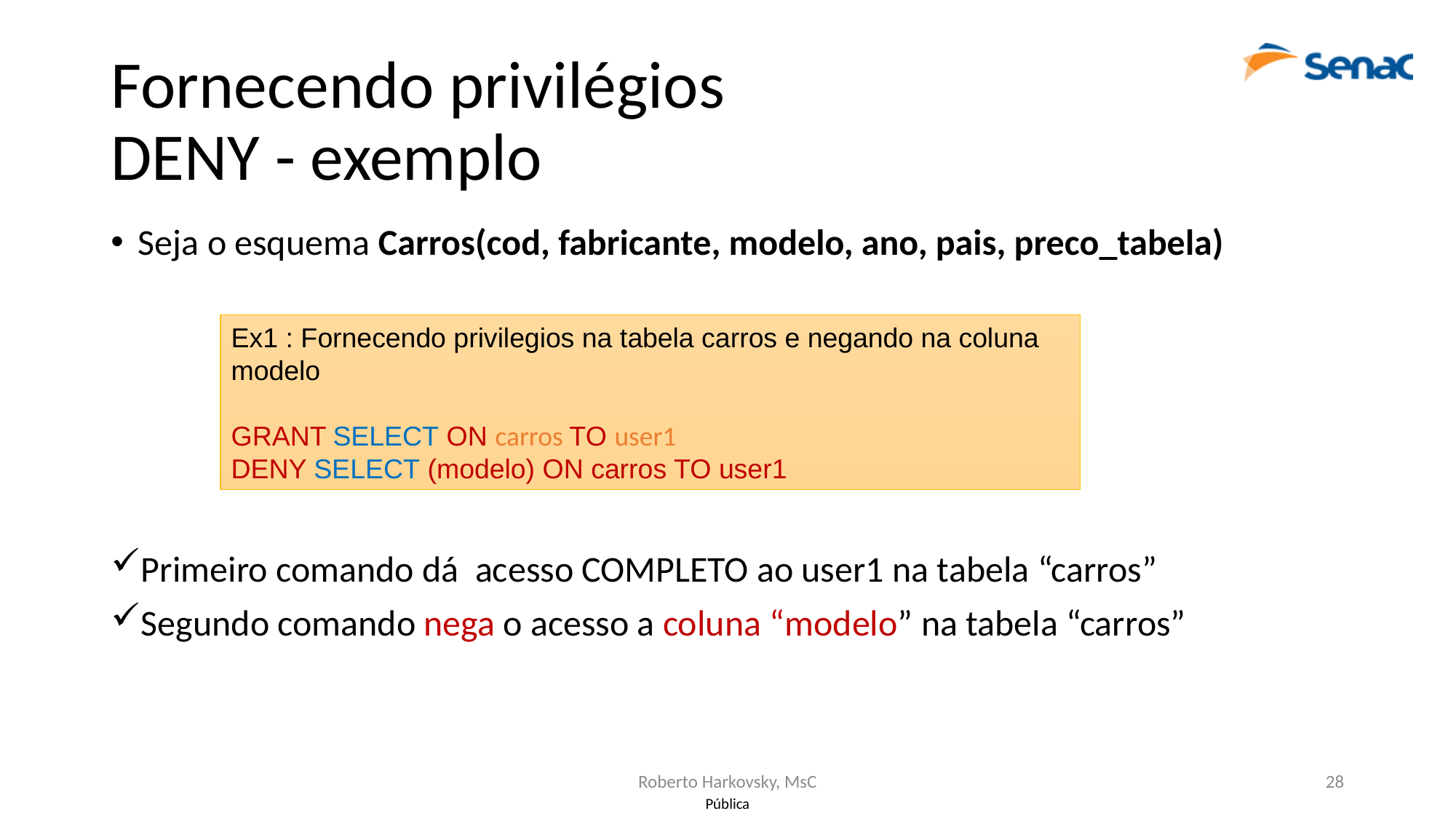

# Fornecendo privilégios DENY - exemplo
Seja o esquema Carros(cod, fabricante, modelo, ano, pais, preco_tabela)

Primeiro comando dá  acesso COMPLETO ao user1 na tabela “carros”
Segundo comando nega o acesso a coluna “modelo” na tabela “carros”
Ex1 : Fornecendo privilegios na tabela carros e negando na coluna modelo

GRANT SELECT ON carros TO user1
DENY SELECT (modelo) ON carros TO user1
Roberto Harkovsky, MsC
28